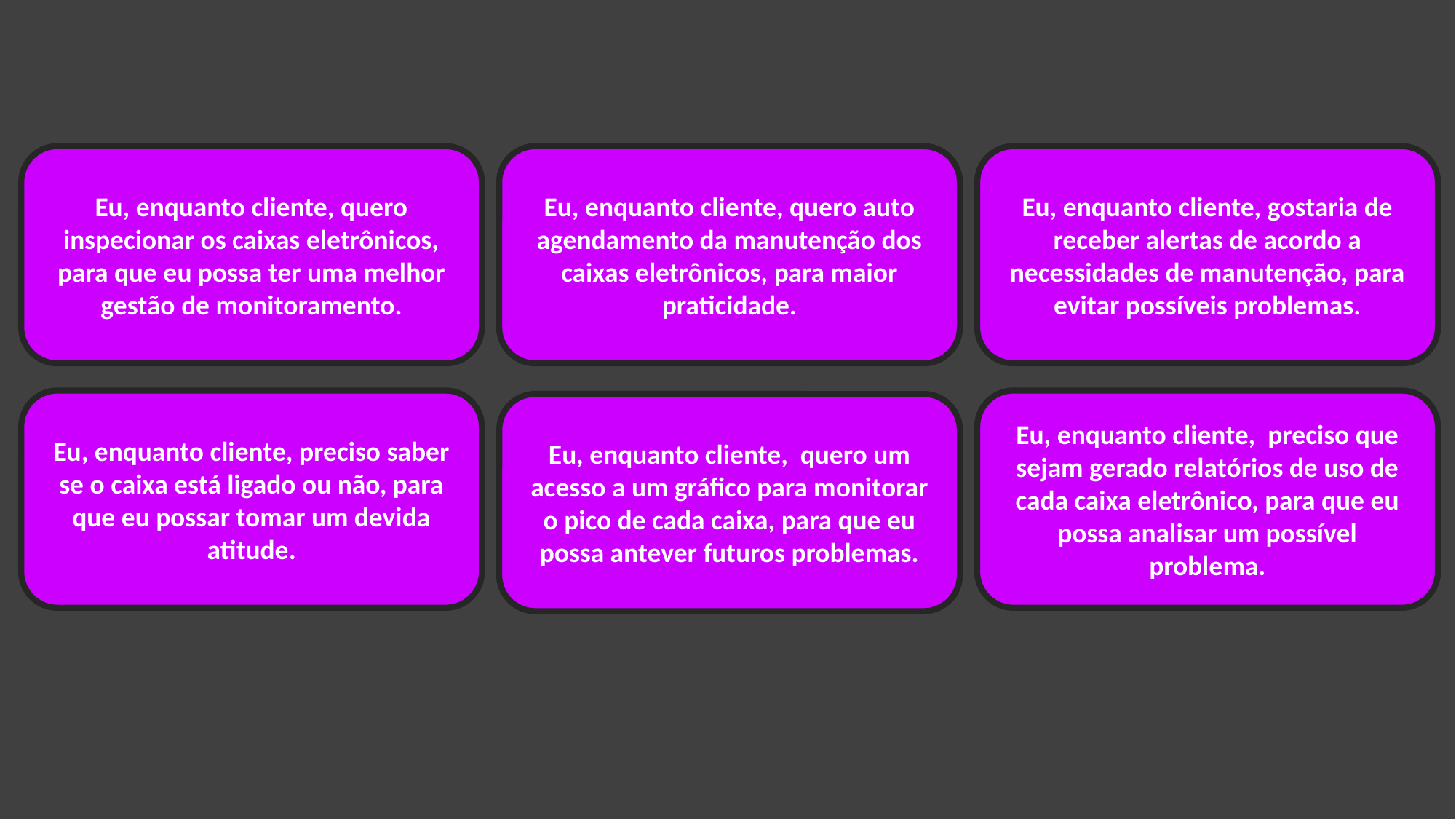

Eu, enquanto cliente, quero inspecionar os caixas eletrônicos, para que eu possa ter uma melhor gestão de monitoramento.
Eu, enquanto cliente, quero auto agendamento da manutenção dos caixas eletrônicos, para maior praticidade.
Eu, enquanto cliente, gostaria de receber alertas de acordo a necessidades de manutenção, para evitar possíveis problemas.
Eu, enquanto cliente,  preciso que sejam gerado relatórios de uso de cada caixa eletrônico, para que eu possa analisar um possível problema.
Eu, enquanto cliente, preciso saber se o caixa está ligado ou não, para que eu possar tomar um devida atitude.
Eu, enquanto cliente,  quero um acesso a um gráfico para monitorar o pico de cada caixa, para que eu possa antever futuros problemas.